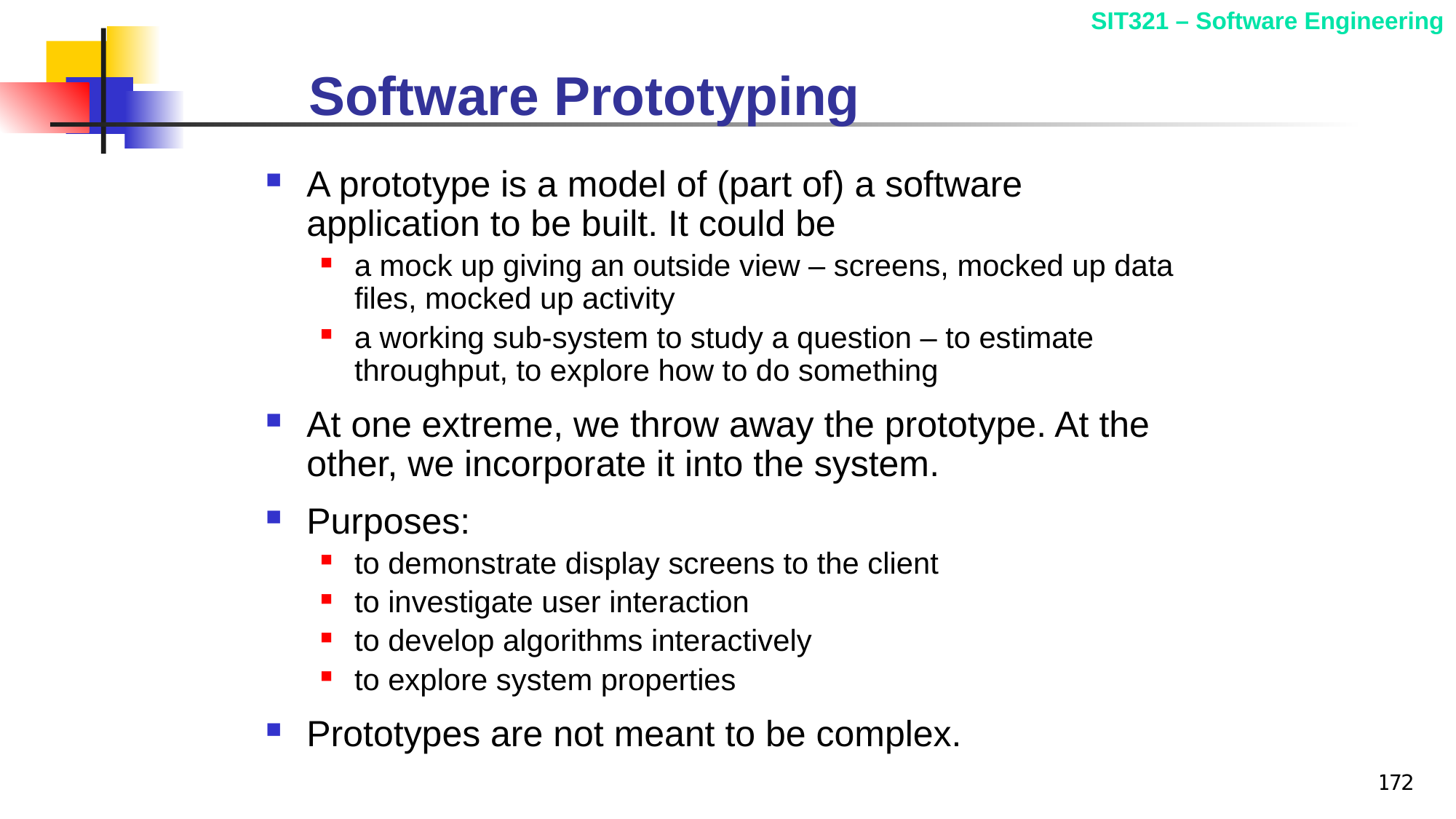

# Software Prototyping
A prototype is a model of (part of) a software application to be built. It could be
a mock up giving an outside view – screens, mocked up data files, mocked up activity
a working sub-system to study a question – to estimate throughput, to explore how to do something
At one extreme, we throw away the prototype. At the other, we incorporate it into the system.
Purposes:
to demonstrate display screens to the client
to investigate user interaction
to develop algorithms interactively
to explore system properties
Prototypes are not meant to be complex.
172